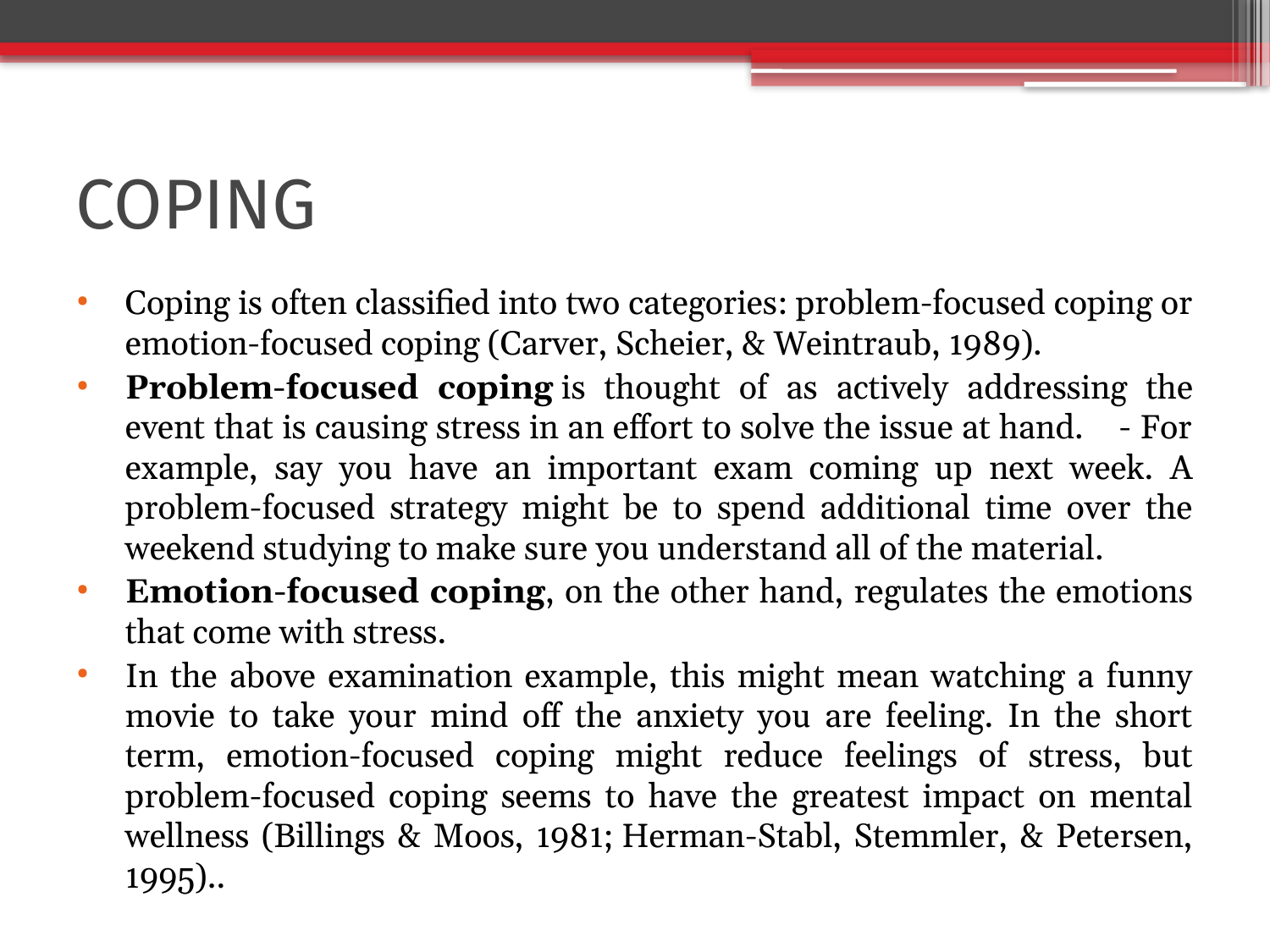

# COPING
Coping is often classified into two categories: problem-focused coping or emotion-focused coping (Carver, Scheier, & Weintraub, 1989).
Problem-focused coping is thought of as actively addressing the event that is causing stress in an effort to solve the issue at hand.    - For example, say you have an important exam coming up next week. A problem-focused strategy might be to spend additional time over the weekend studying to make sure you understand all of the material.
Emotion-focused coping, on the other hand, regulates the emotions that come with stress.
In the above examination example, this might mean watching a funny movie to take your mind off the anxiety you are feeling. In the short term, emotion-focused coping might reduce feelings of stress, but problem-focused coping seems to have the greatest impact on mental wellness (Billings & Moos, 1981; Herman-Stabl, Stemmler, & Petersen, 1995)..